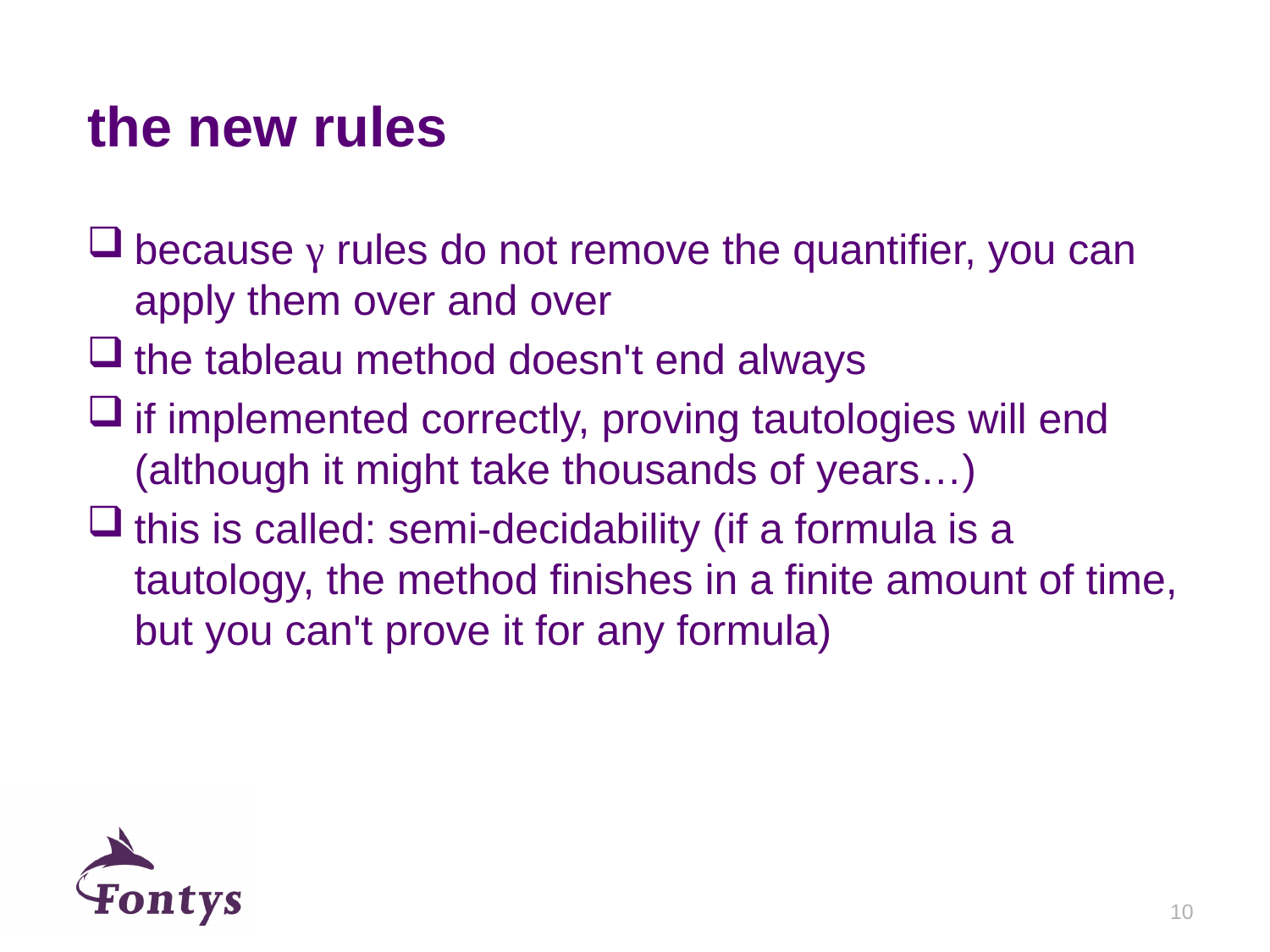

# the new rules
because γ rules do not remove the quantifier, you can apply them over and over
the tableau method doesn't end always
if implemented correctly, proving tautologies will end (although it might take thousands of years…)
this is called: semi-decidability (if a formula is a tautology, the method finishes in a finite amount of time, but you can't prove it for any formula)
10